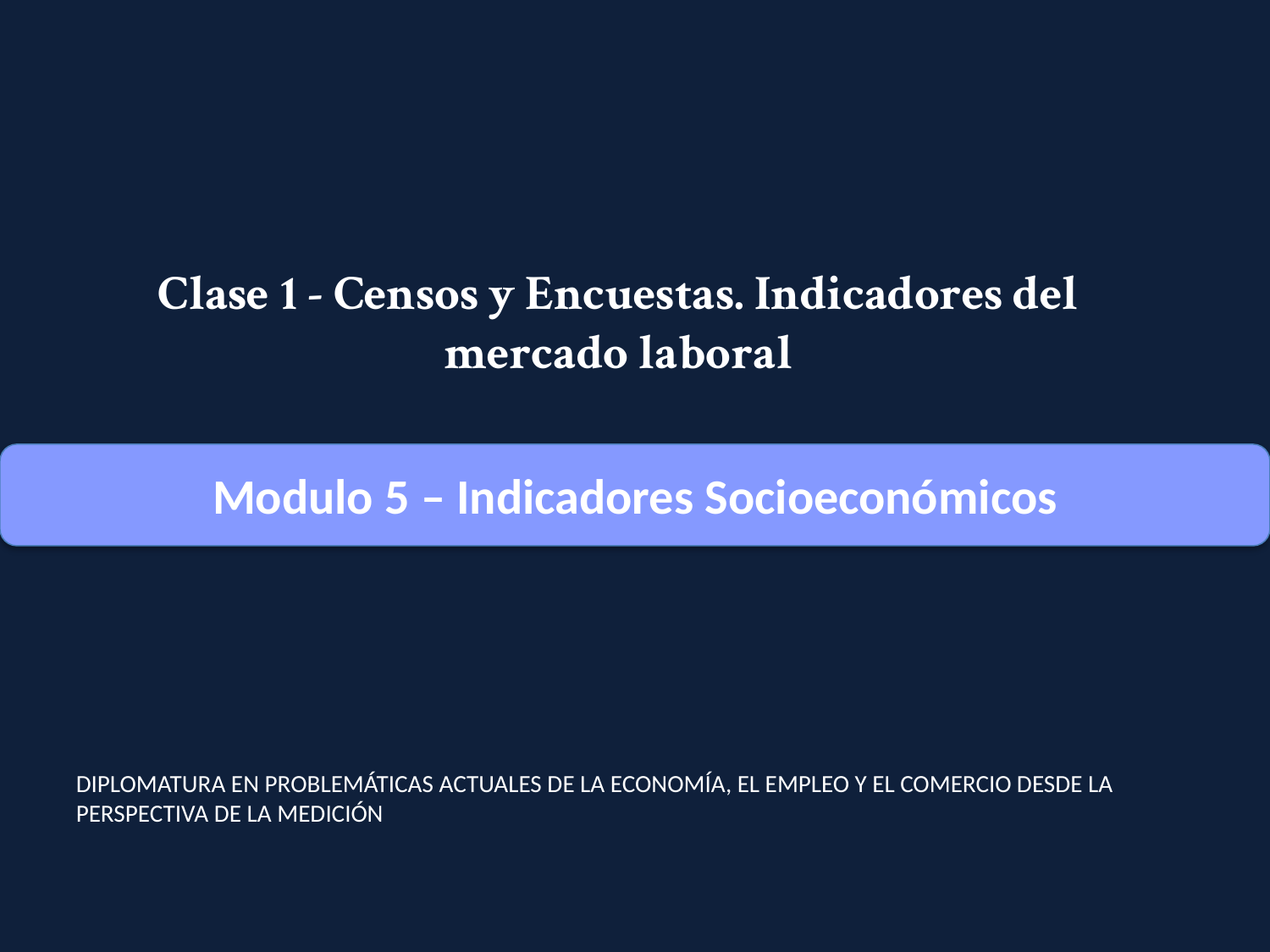

Clase 1 - Censos y Encuestas. Indicadores del mercado laboral

Modulo 5 – Indicadores Socioeconómicos
DIPLOMATURA EN PROBLEMÁTICAS ACTUALES DE LA ECONOMÍA, EL EMPLEO Y EL COMERCIO DESDE LA PERSPECTIVA DE LA MEDICIÓN